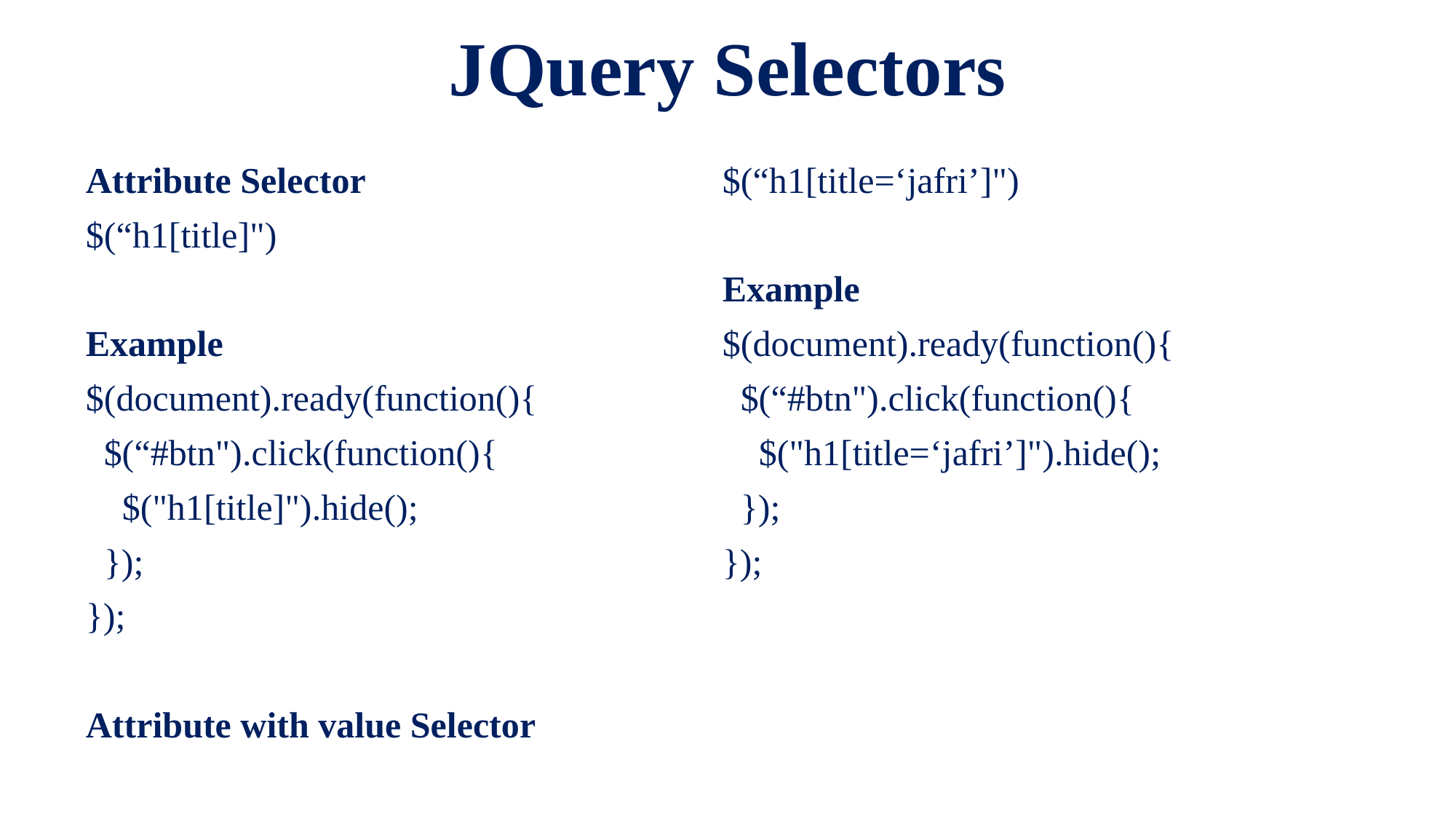

# JQuery Selectors
Attribute Selector
$(“h1[title]")

Example
$(document).ready(function(){
  $(“#btn").click(function(){
    $("h1[title]").hide();
  });
});

Attribute with value Selector
$(“h1[title=‘jafri’]")

Example
$(document).ready(function(){
  $(“#btn").click(function(){
    $("h1[title=‘jafri’]").hide();
  });
});